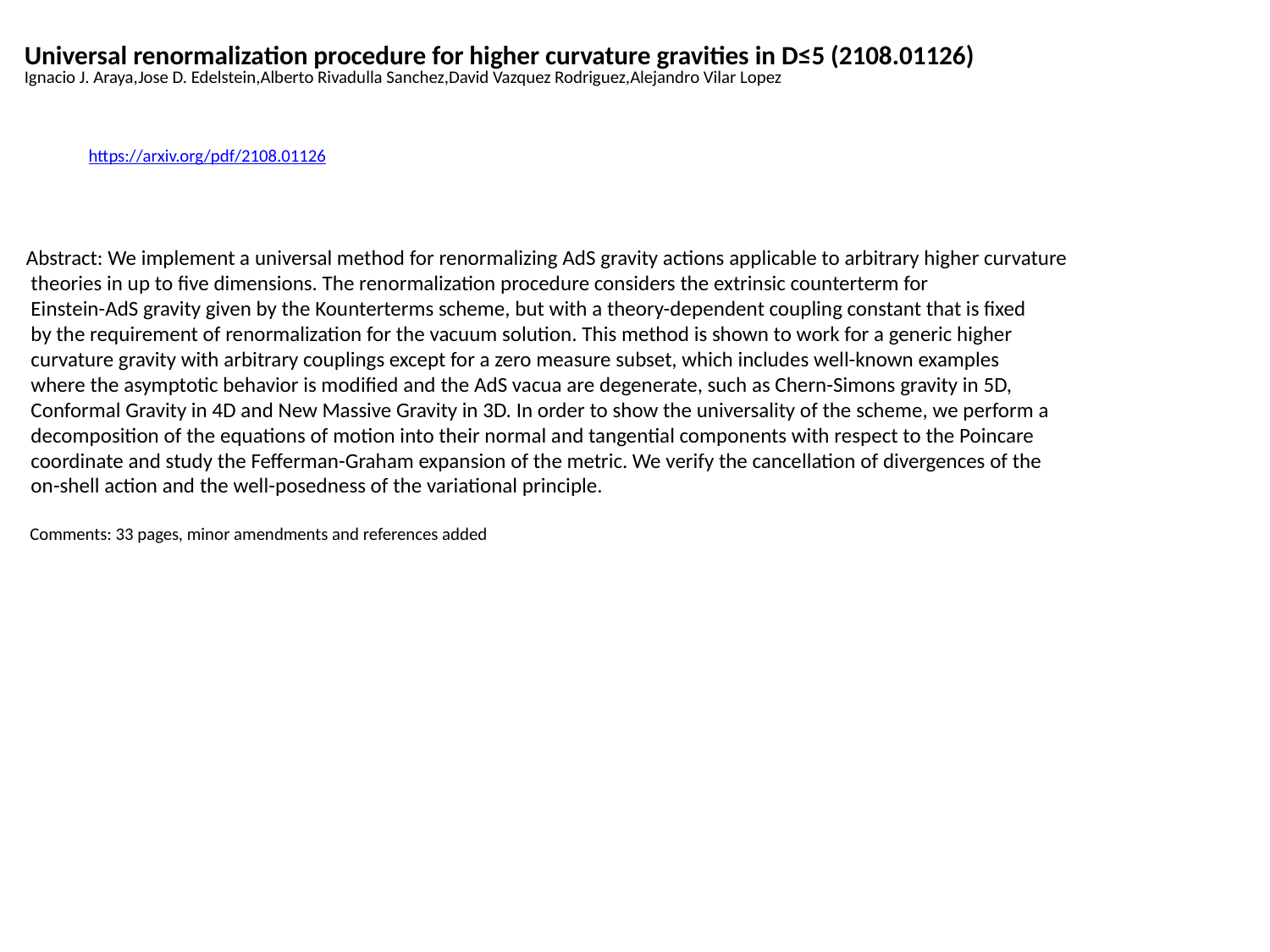

Universal renormalization procedure for higher curvature gravities in D≤5 (2108.01126)
Ignacio J. Araya,Jose D. Edelstein,Alberto Rivadulla Sanchez,David Vazquez Rodriguez,Alejandro Vilar Lopez

https://arxiv.org/pdf/2108.01126

Abstract: We implement a universal method for renormalizing AdS gravity actions applicable to arbitrary higher curvature
 theories in up to five dimensions. The renormalization procedure considers the extrinsic counterterm for
 Einstein-AdS gravity given by the Kounterterms scheme, but with a theory-dependent coupling constant that is fixed
 by the requirement of renormalization for the vacuum solution. This method is shown to work for a generic higher
 curvature gravity with arbitrary couplings except for a zero measure subset, which includes well-known examples
 where the asymptotic behavior is modified and the AdS vacua are degenerate, such as Chern-Simons gravity in 5D,
 Conformal Gravity in 4D and New Massive Gravity in 3D. In order to show the universality of the scheme, we perform a
 decomposition of the equations of motion into their normal and tangential components with respect to the Poincare
 coordinate and study the Fefferman-Graham expansion of the metric. We verify the cancellation of divergences of the
 on-shell action and the well-posedness of the variational principle.
 Comments: 33 pages, minor amendments and references added